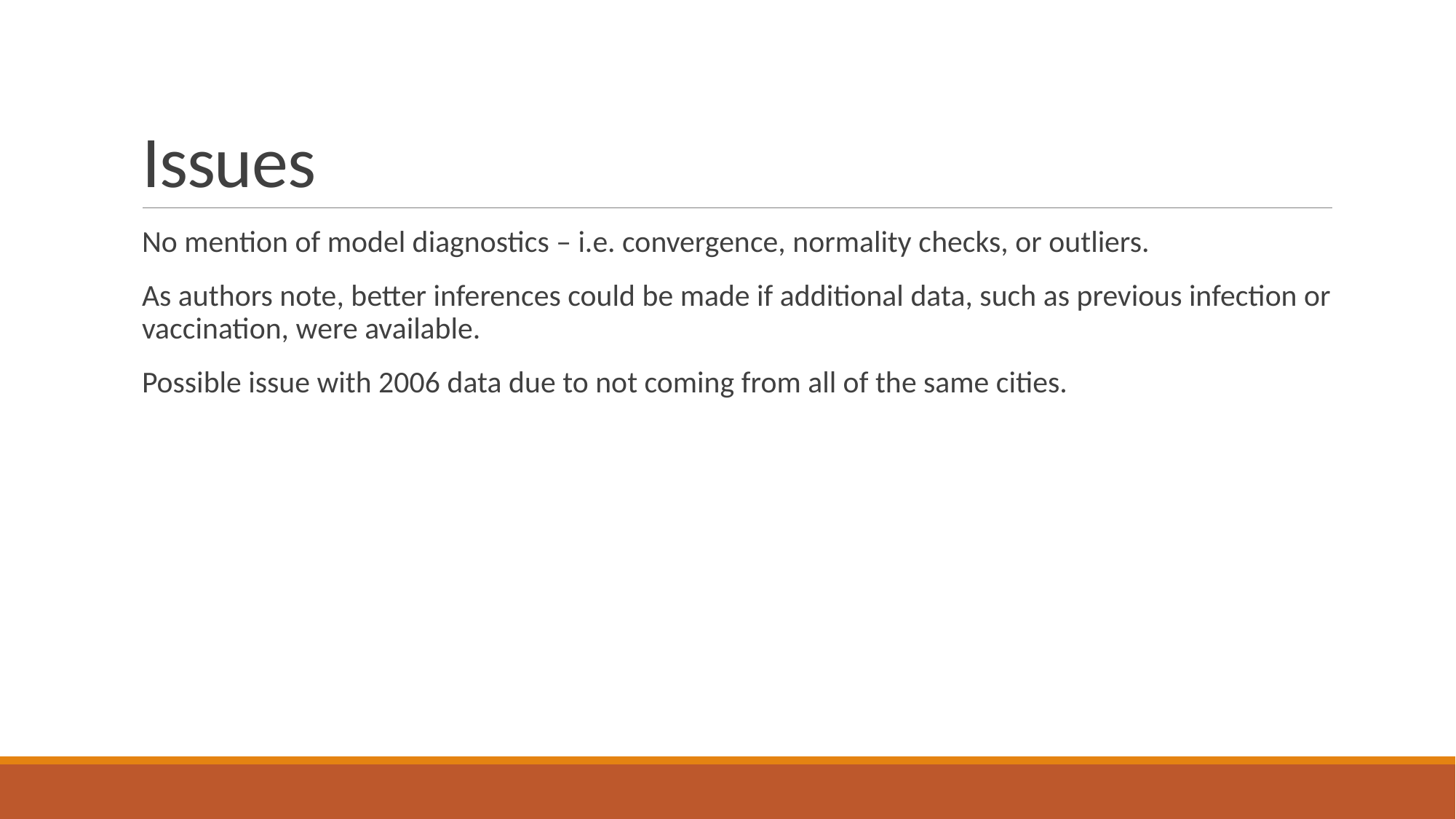

# Issues
No mention of model diagnostics – i.e. convergence, normality checks, or outliers.
As authors note, better inferences could be made if additional data, such as previous infection or vaccination, were available.
Possible issue with 2006 data due to not coming from all of the same cities.